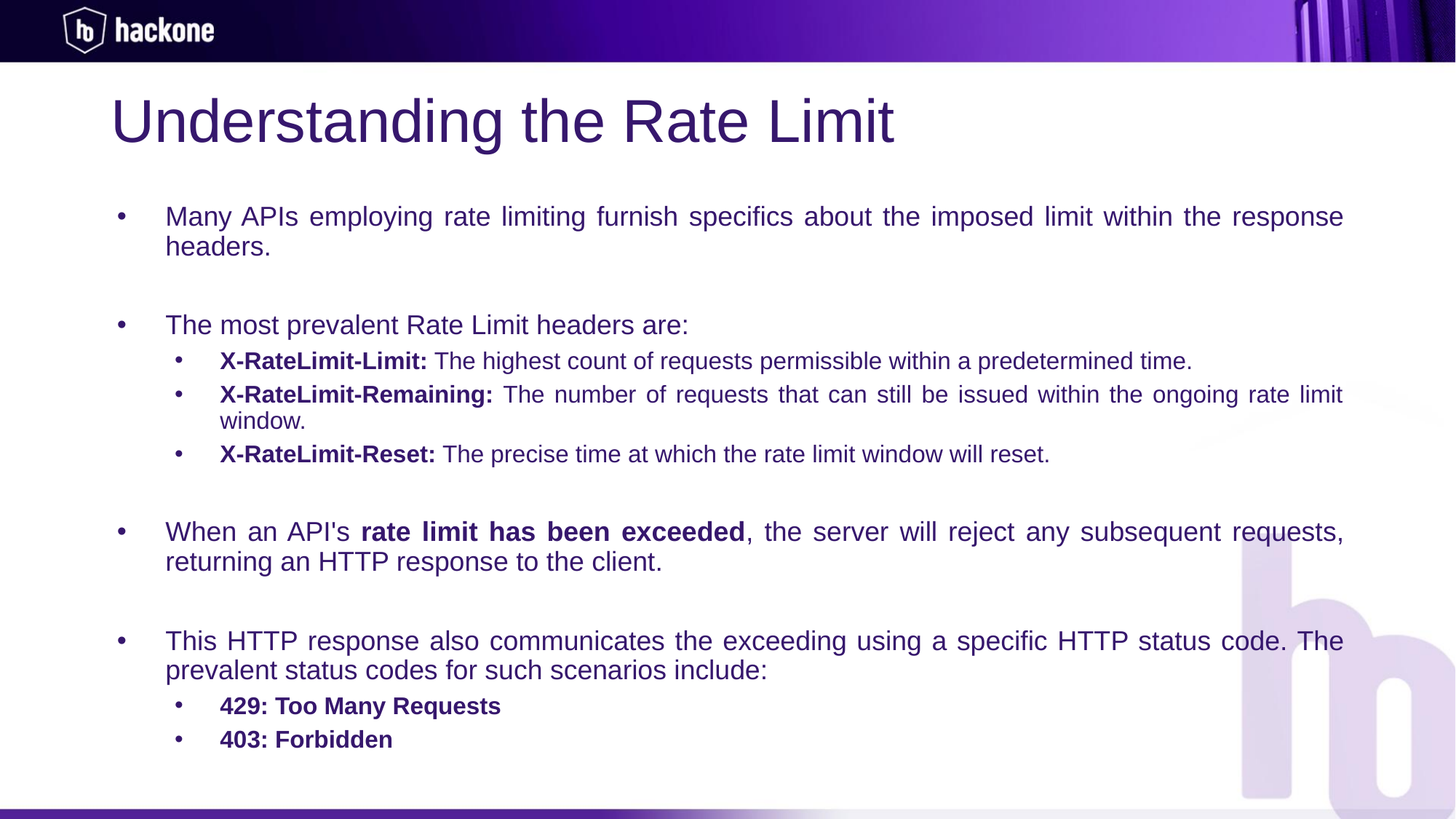

Understanding the Rate Limit
Many APIs employing rate limiting furnish specifics about the imposed limit within the response headers.

The most prevalent Rate Limit headers are:
X-RateLimit-Limit: The highest count of requests permissible within a predetermined time.
X-RateLimit-Remaining: The number of requests that can still be issued within the ongoing rate limit window.
X-RateLimit-Reset: The precise time at which the rate limit window will reset.

When an API's rate limit has been exceeded, the server will reject any subsequent requests, returning an HTTP response to the client.

This HTTP response also communicates the exceeding using a specific HTTP status code. The prevalent status codes for such scenarios include:
429: Too Many Requests
403: Forbidden